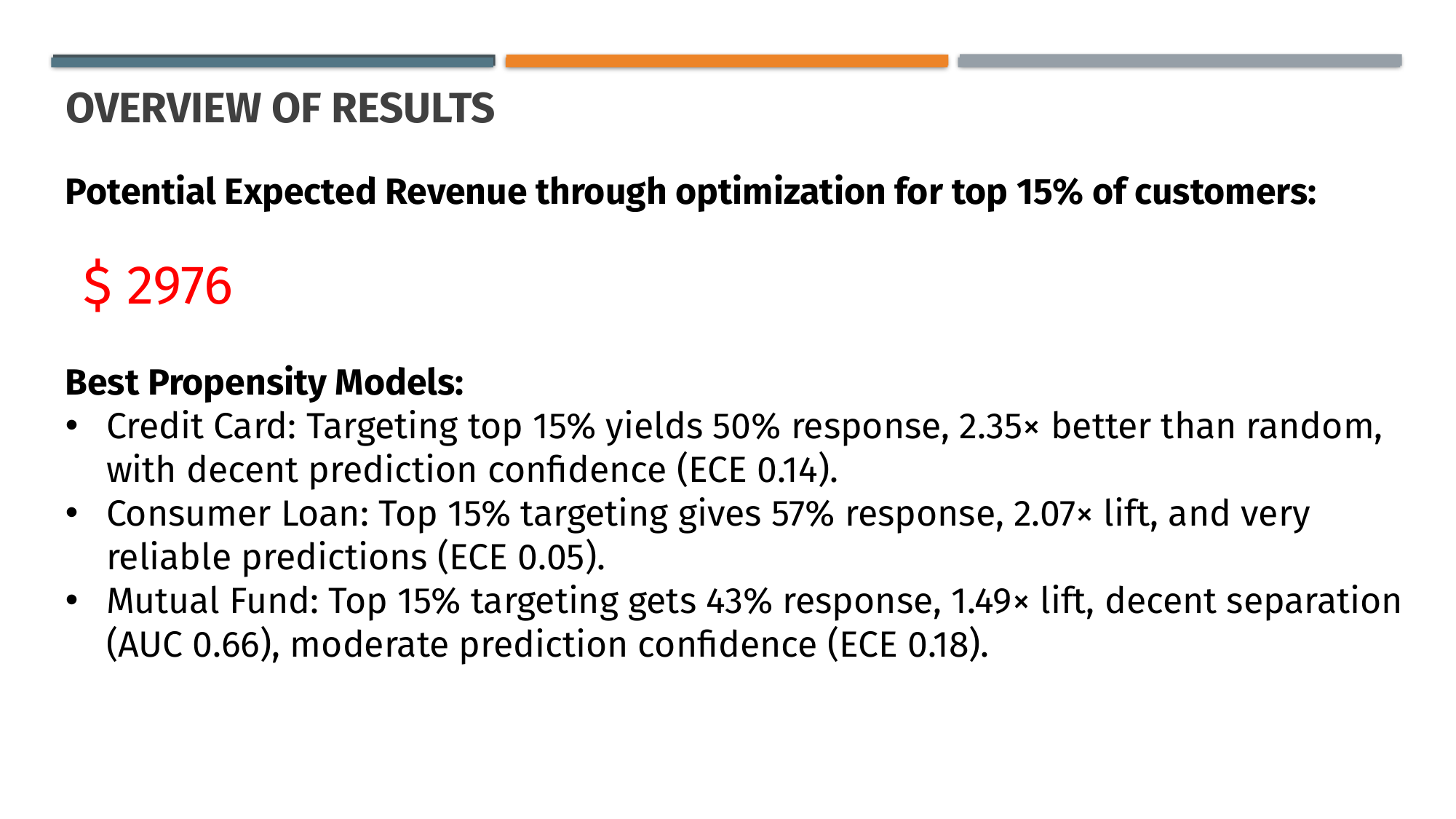

# Overview of results
Potential Expected Revenue through optimization for top 15% of customers:
$ 2976
Best Propensity Models:
Credit Card: Targeting top 15% yields 50% response, 2.35× better than random, with decent prediction confidence (ECE 0.14).
Consumer Loan: Top 15% targeting gives 57% response, 2.07× lift, and very reliable predictions (ECE 0.05).
Mutual Fund: Top 15% targeting gets 43% response, 1.49× lift, decent separation (AUC 0.66), moderate prediction confidence (ECE 0.18).